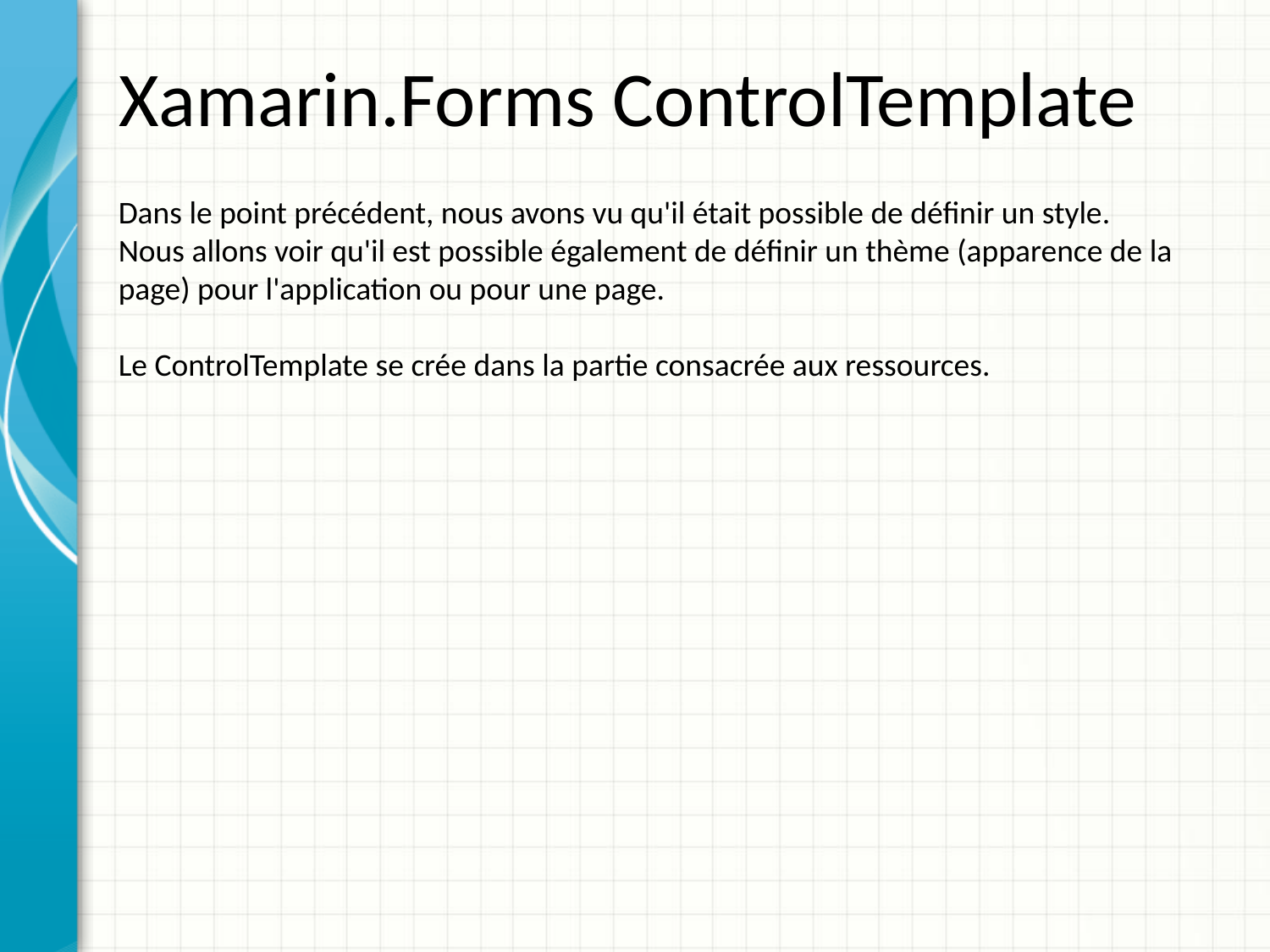

# Xamarin.Forms ControlTemplate
Dans le point précédent, nous avons vu qu'il était possible de définir un style.
Nous allons voir qu'il est possible également de définir un thème (apparence de la page) pour l'application ou pour une page.

Le ControlTemplate se crée dans la partie consacrée aux ressources.